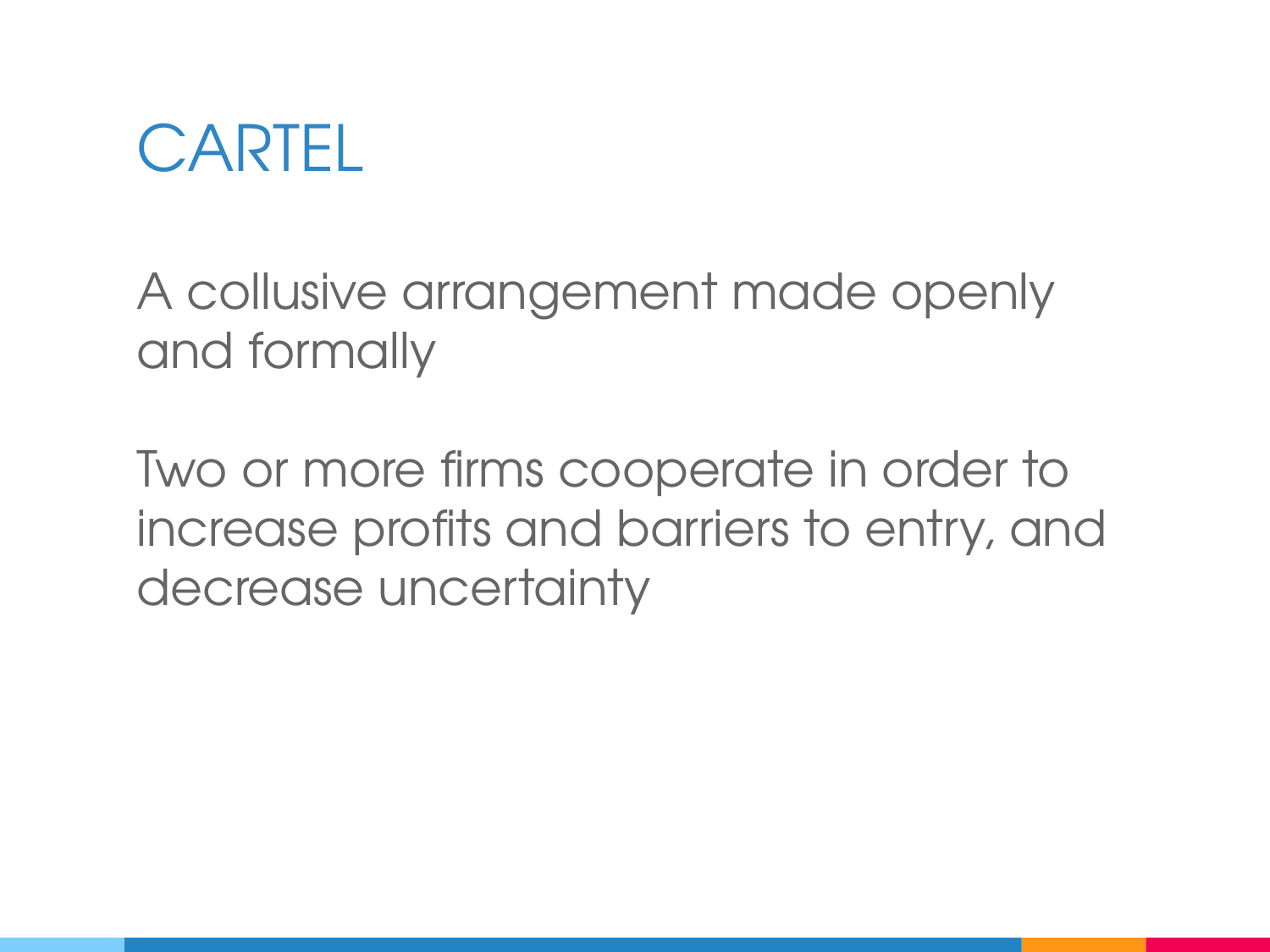

# CARTEL
A collusive arrangement made openly and formally

Two or more firms cooperate in order to increase profits and barriers to entry, and decrease uncertainty